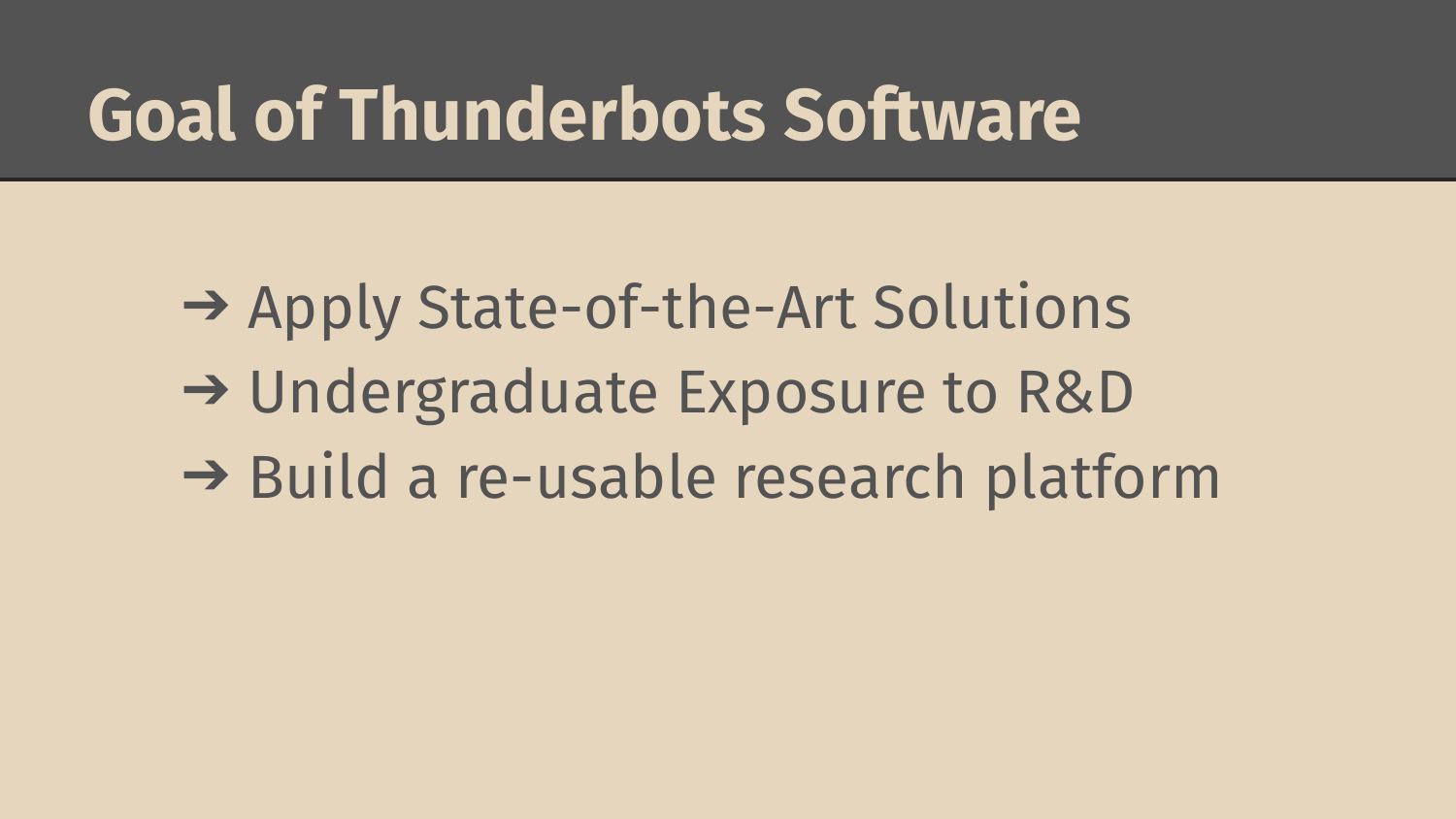

# Goal of Thunderbots Software
Apply State-of-the-Art Solutions
Undergraduate Exposure to R&D
Build a re-usable research platform